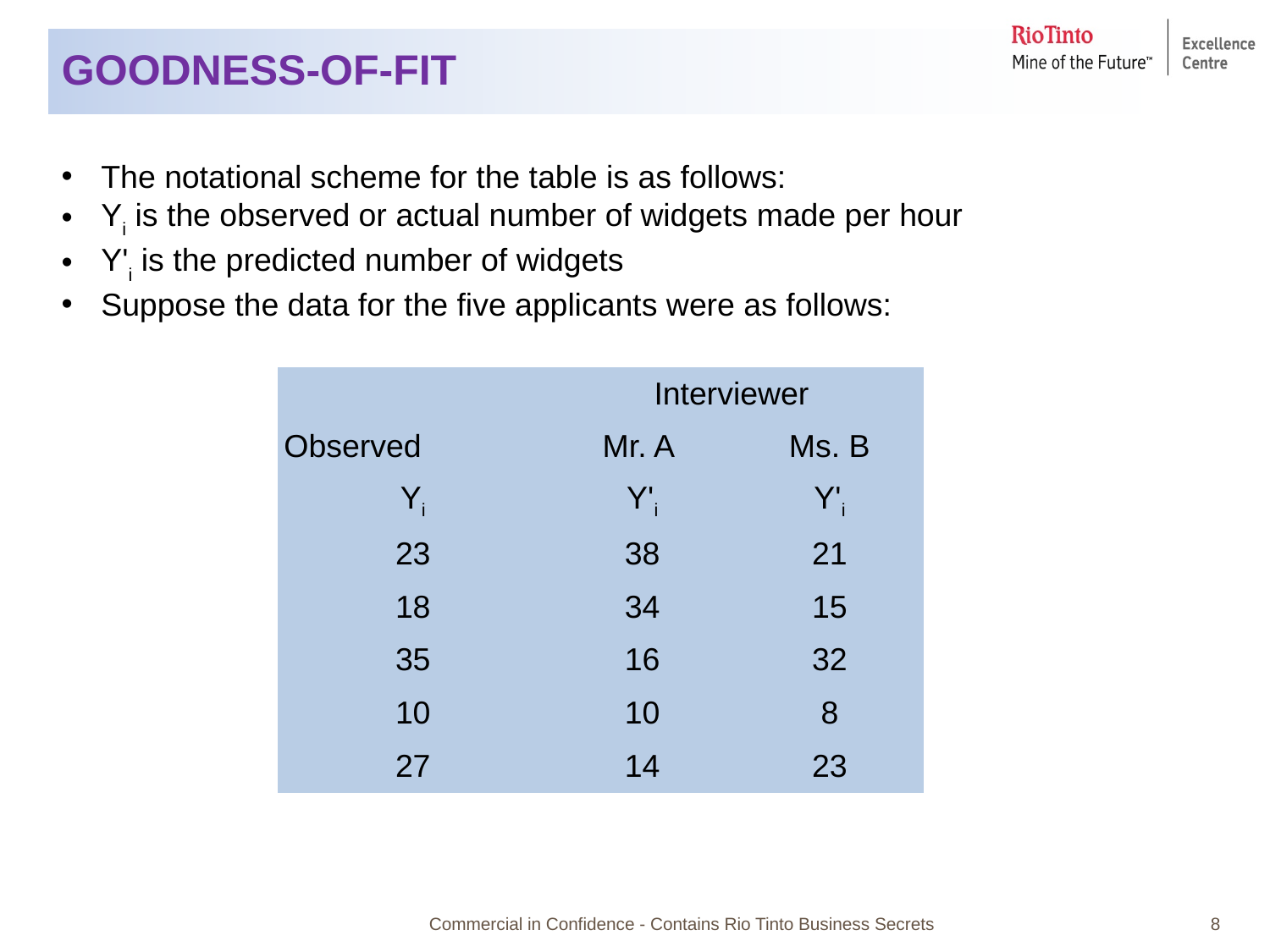

# GOODNESS-OF-FIT
The notational scheme for the table is as follows:
Yi is the observed or actual number of widgets made per hour
Y'i is the predicted number of widgets
Suppose the data for the five applicants were as follows:
|  | Interviewer |  |
| --- | --- | --- |
| Observed | Mr. A | Ms. B |
| Yi | Y'i | Y'i |
| 23 | 38 | 21 |
| 18 | 34 | 15 |
| 35 | 16 | 32 |
| 10 | 10 | 8 |
| 27 | 14 | 23 |
Commercial in Confidence - Contains Rio Tinto Business Secrets
8